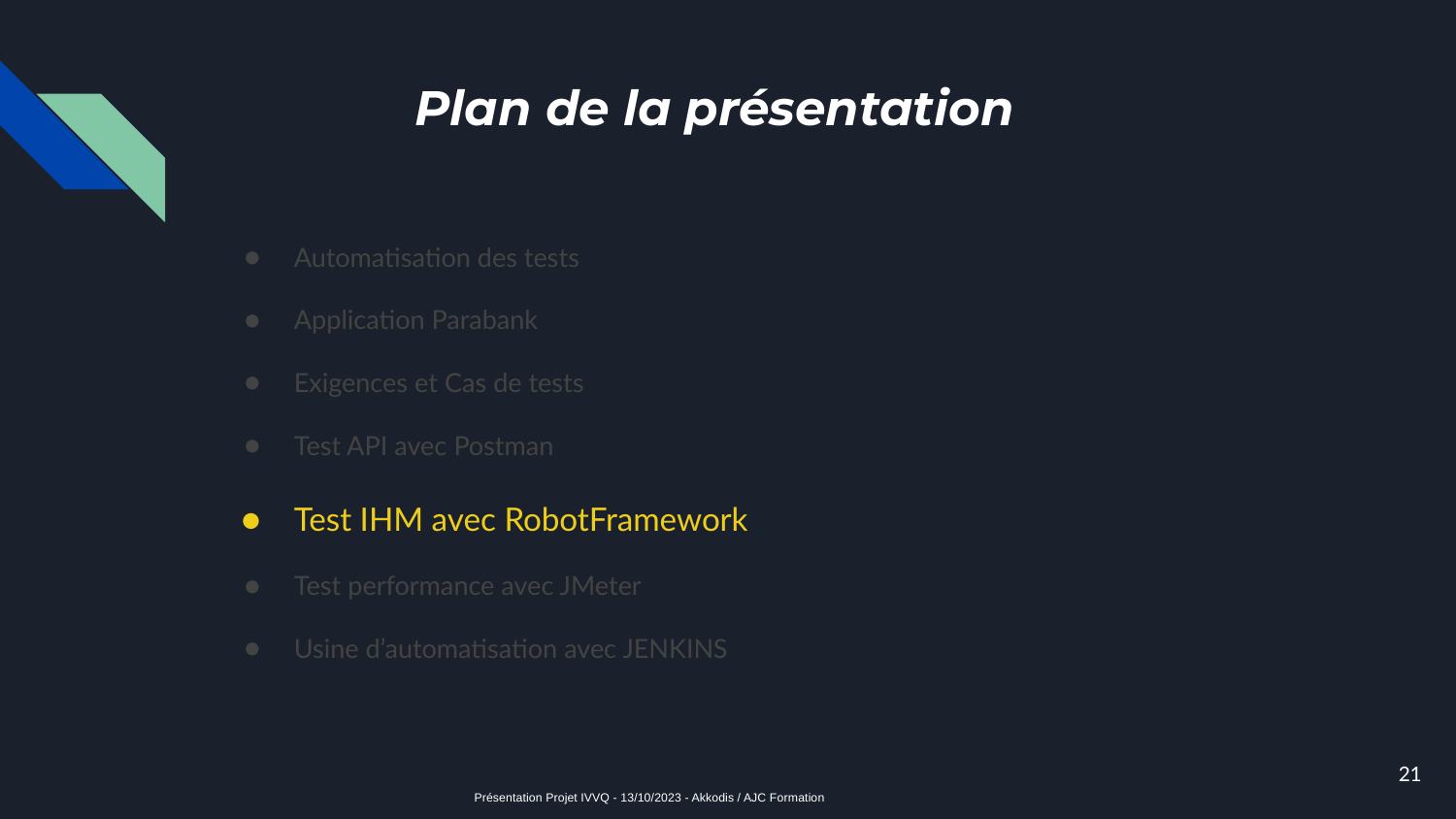

# Plan de la présentation
Automatisation des tests
Application Parabank
Exigences et Cas de tests
Test API avec Postman
Test IHM avec RobotFramework
Test performance avec JMeter
Usine d’automatisation avec JENKINS
21
Présentation Projet IVVQ - 13/10/2023 - Akkodis / AJC Formation